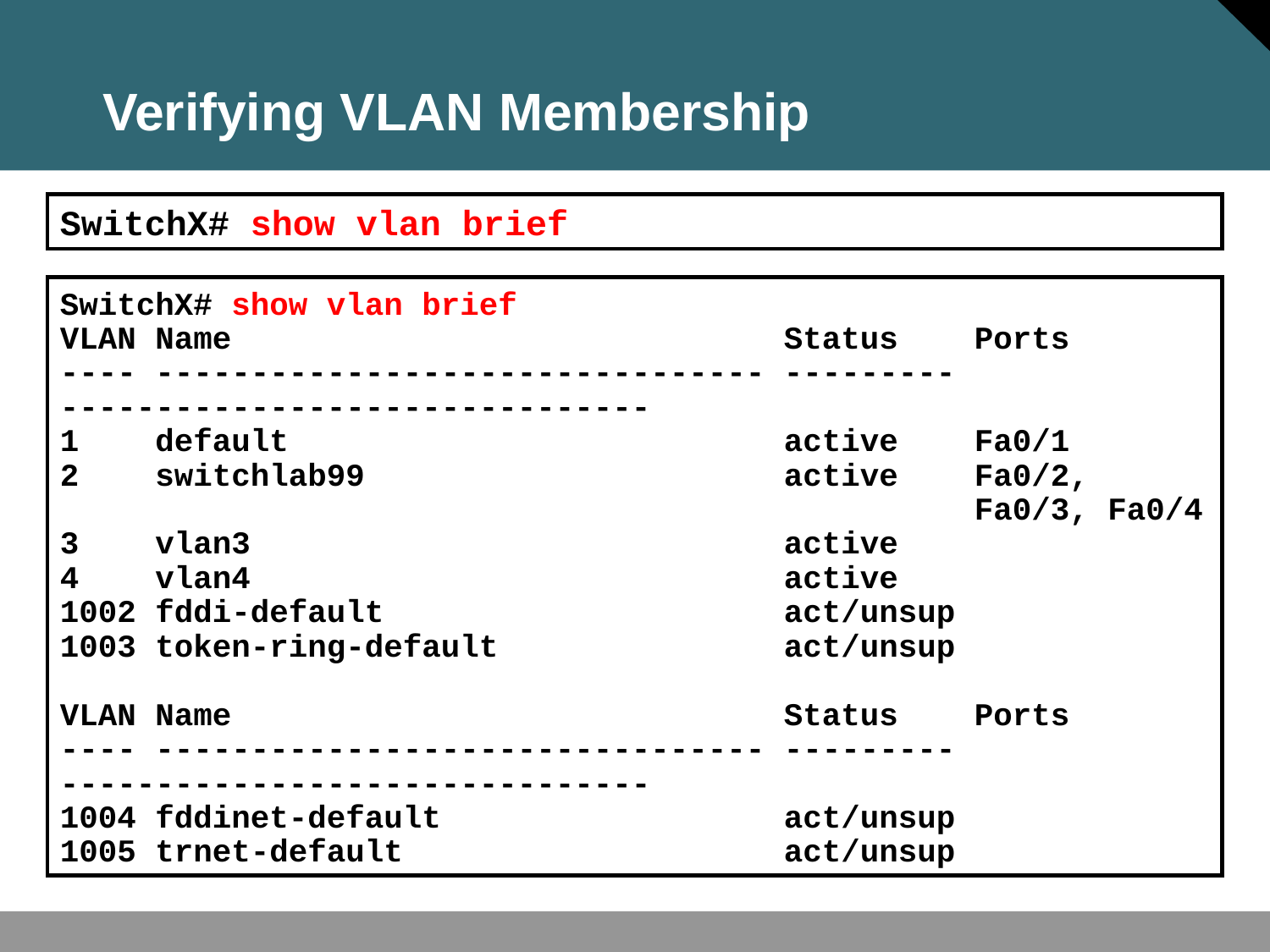

# Verifying VLAN Membership
SwitchX# show vlan brief
SwitchX# show vlan brief
VLAN Name                             Status    Ports
---- -------------------------------- --------- -------------------------------
1    default                          active    Fa0/1
2    switchlab99                      active    Fa0/2,    	   						        Fa0/3, Fa0/4
3    vlan3                            active
4    vlan4                            active
1002 fddi-default                     act/unsup
1003 token-ring-default               act/unsup

VLAN Name                             Status    Ports
---- -------------------------------- --------- -------------------------------
1004 fddinet-default                  act/unsup
1005 trnet-default                    act/unsup